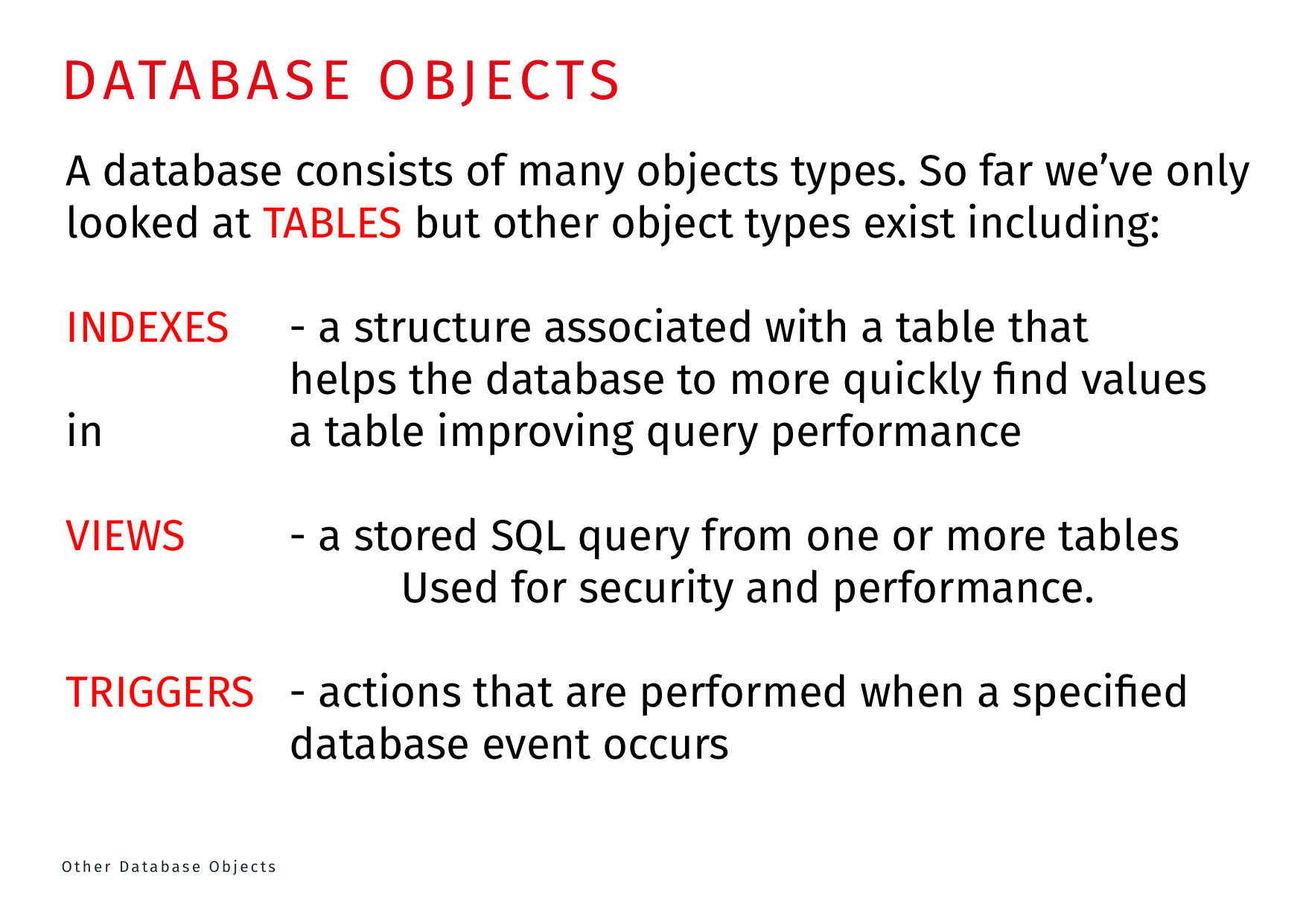

# DATABASE objects
A database consists of many objects types. So far we’ve only looked at TABLES but other object types exist including:

INDEXES	- a structure associated with a table that 			helps the database to more quickly find values in 		a table improving query performance

VIEWS 	- a stored SQL query from one or more tables 			Used for security and performance.

TRIGGERS	- actions that are performed when a specified 		database event occurs
Other Database Objects